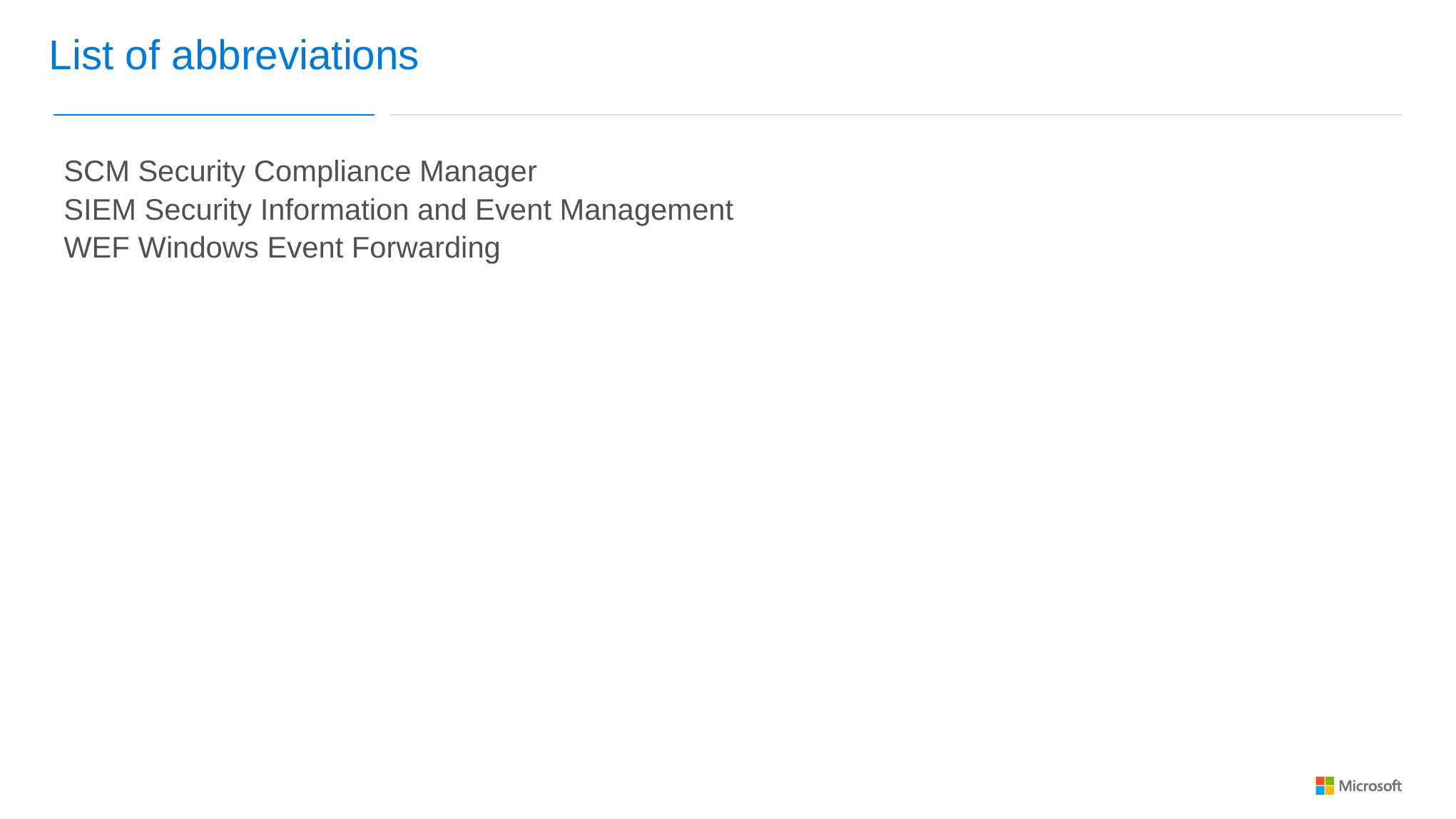

List of abbreviations
SCM Security Compliance Manager
SIEM Security Information and Event Management
WEF Windows Event Forwarding